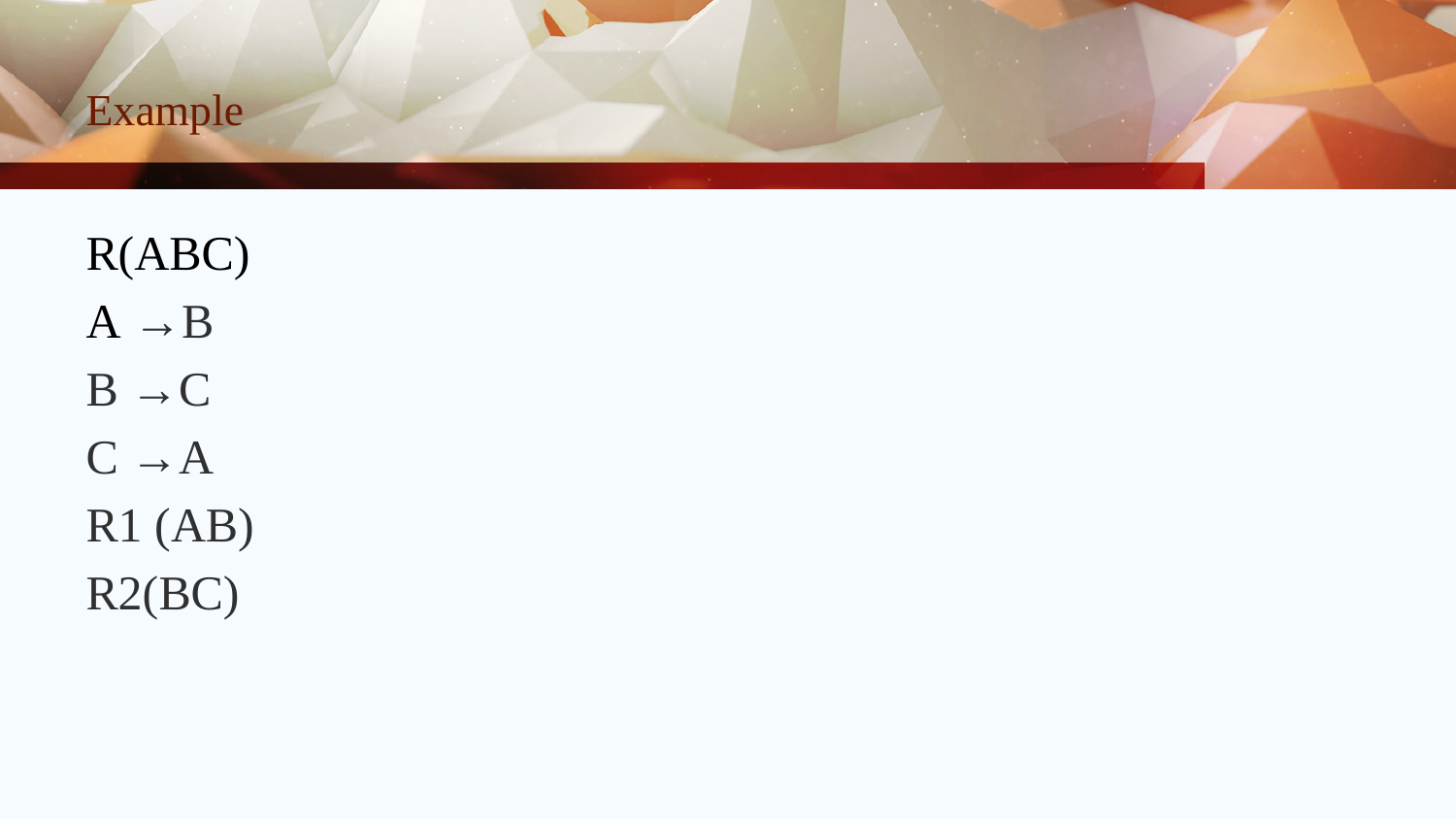

# Example
R(ABC)
A →B
B →C
C →A
R1 (AB)
R2(BC)